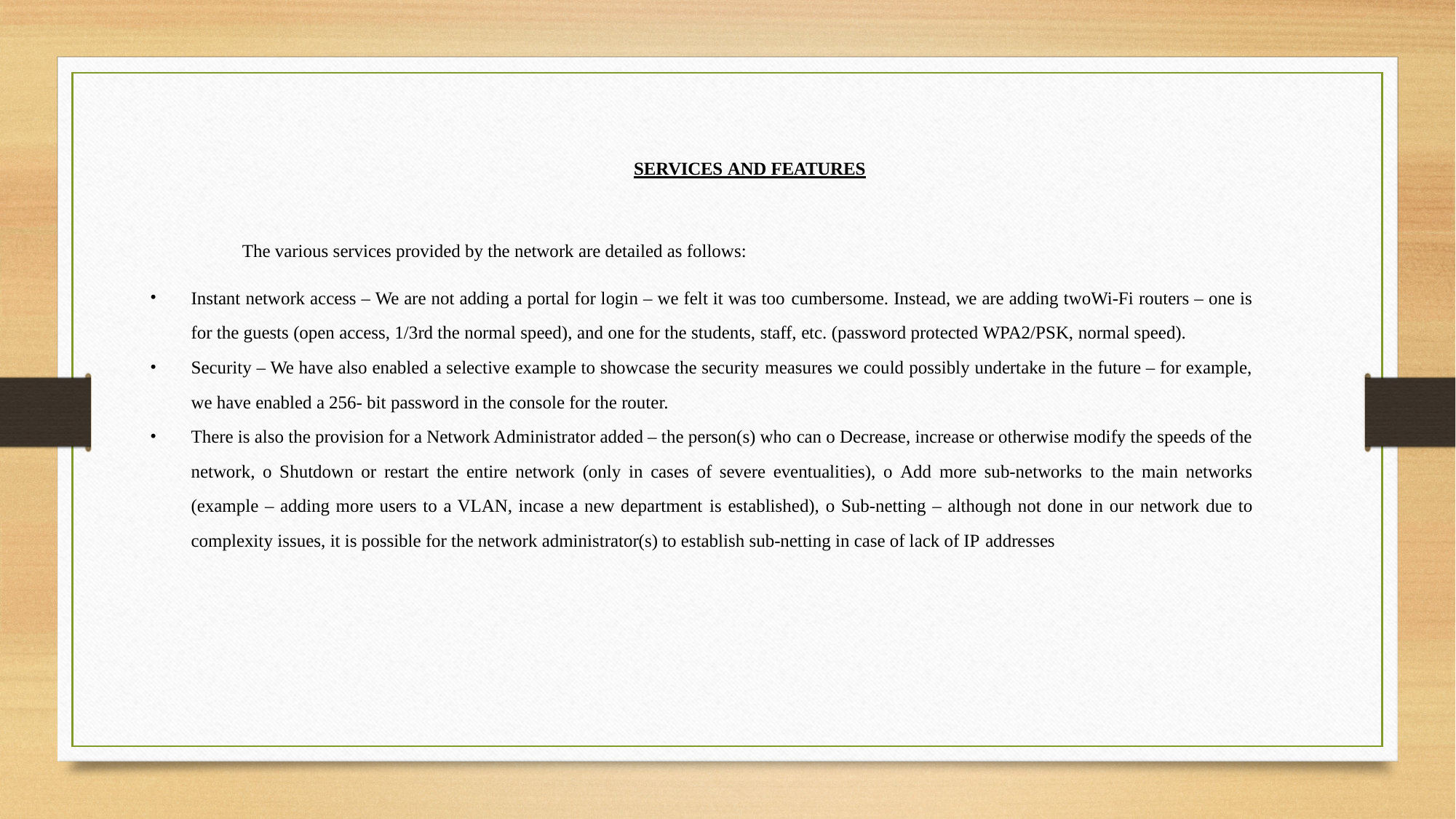

SERVICES AND FEATURES

The various services provided by the network are detailed as follows:
Instant network access – We are not adding a portal for login – we felt it was too cumbersome. Instead, we are adding twoWi-Fi routers – one is for the guests (open access, 1/3rd the normal speed), and one for the students, staff, etc. (password protected WPA2/PSK, normal speed).
Security – We have also enabled a selective example to showcase the security measures we could possibly undertake in the future – for example, we have enabled a 256- bit password in the console for the router.
There is also the provision for a Network Administrator added – the person(s) who can o Decrease, increase or otherwise modify the speeds of the network, o Shutdown or restart the entire network (only in cases of severe eventualities), o Add more sub-networks to the main networks (example – adding more users to a VLAN, incase a new department is established), o Sub-netting – although not done in our network due to complexity issues, it is possible for the network administrator(s) to establish sub-netting in case of lack of IP addresses